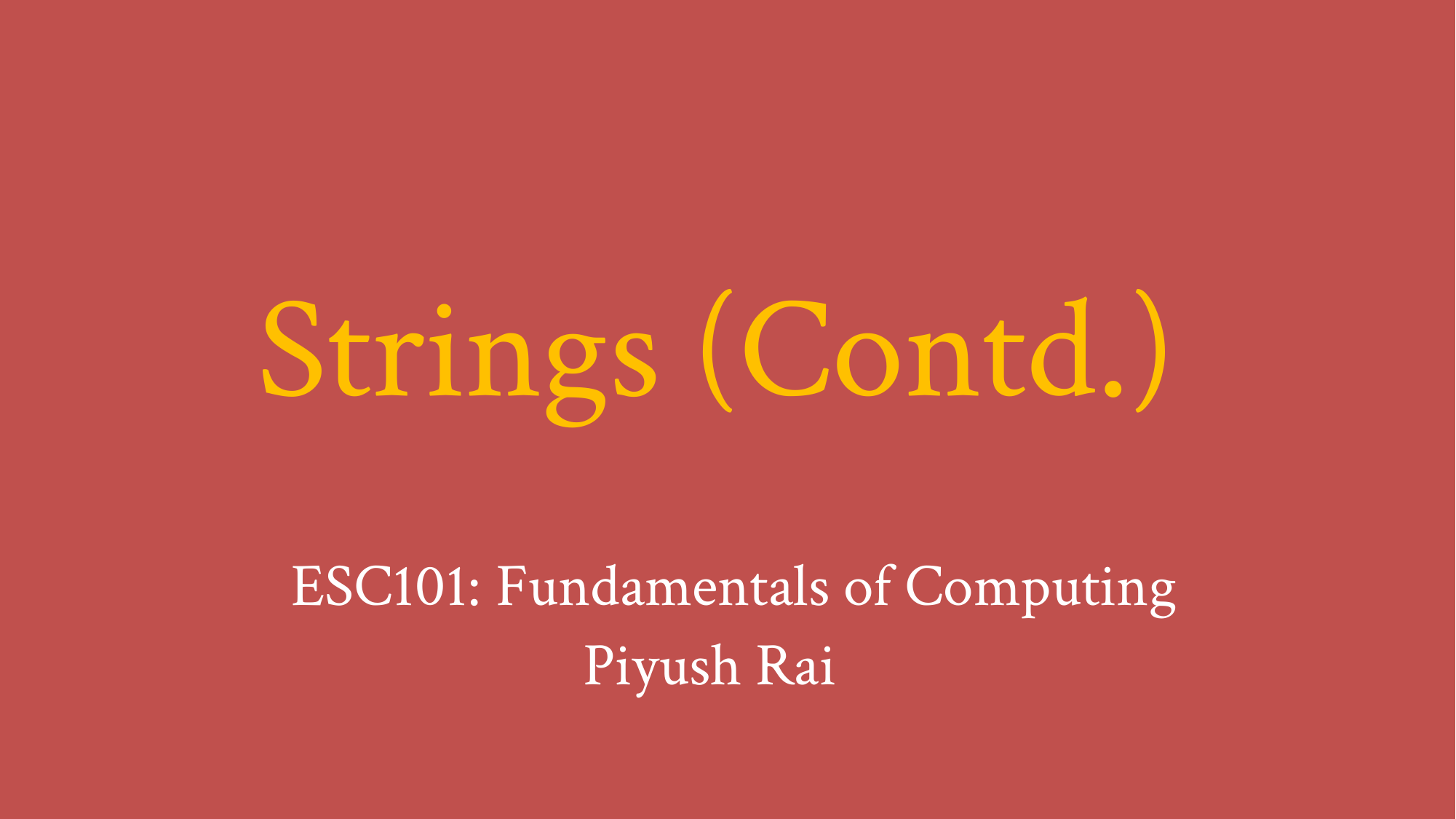

Strings (Contd.)

# ESC101: Fundamentals of Computing
  Piyush Rai